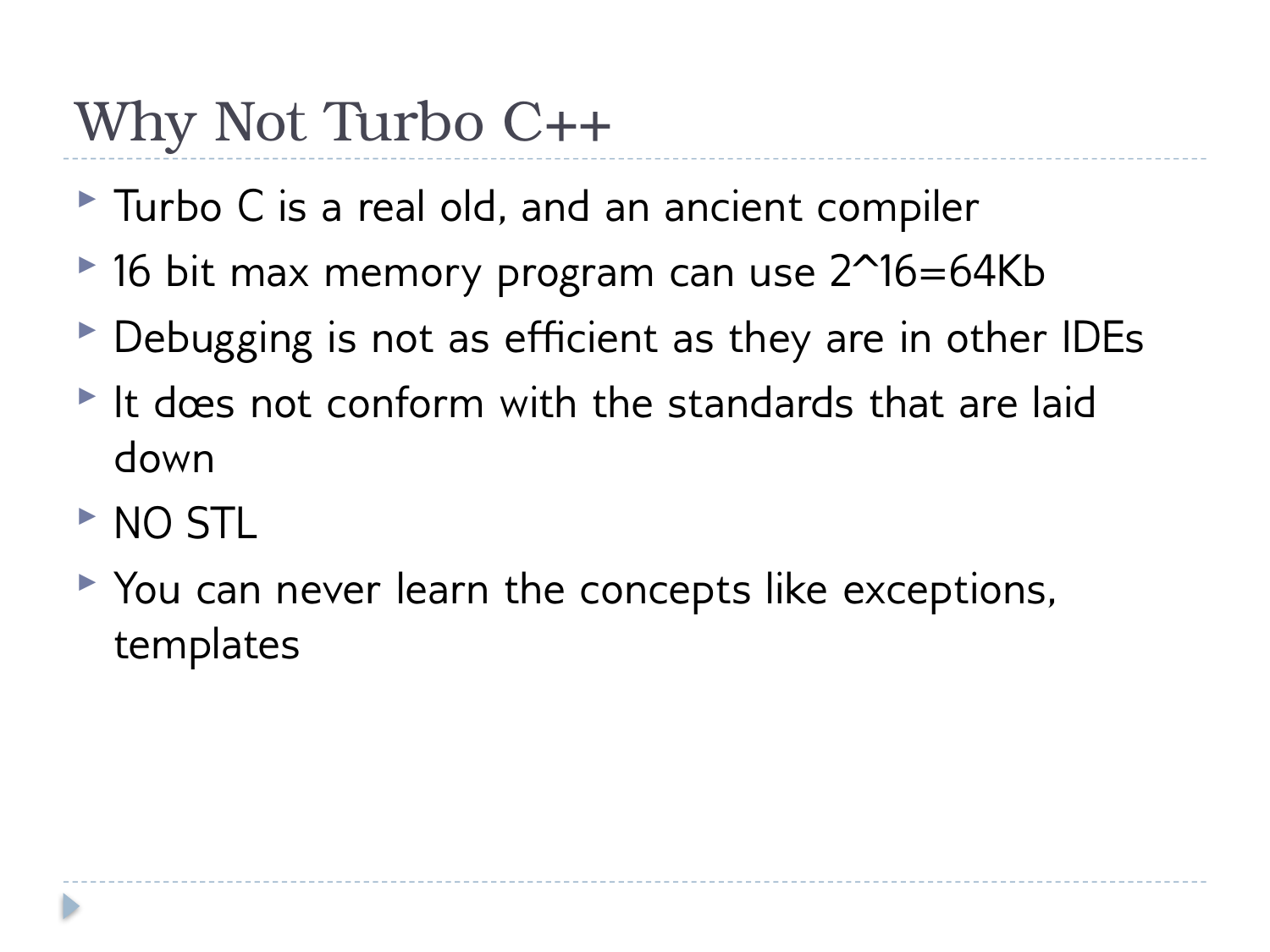

# Why Not Turbo C++
Turbo C is a real old, and an ancient compiler
16 bit max memory program can use 2^16=64Kb
Debugging is not as efficient as they are in other IDEs
It does not conform with the standards that are laid down
NO STL
You can never learn the concepts like exceptions, templates